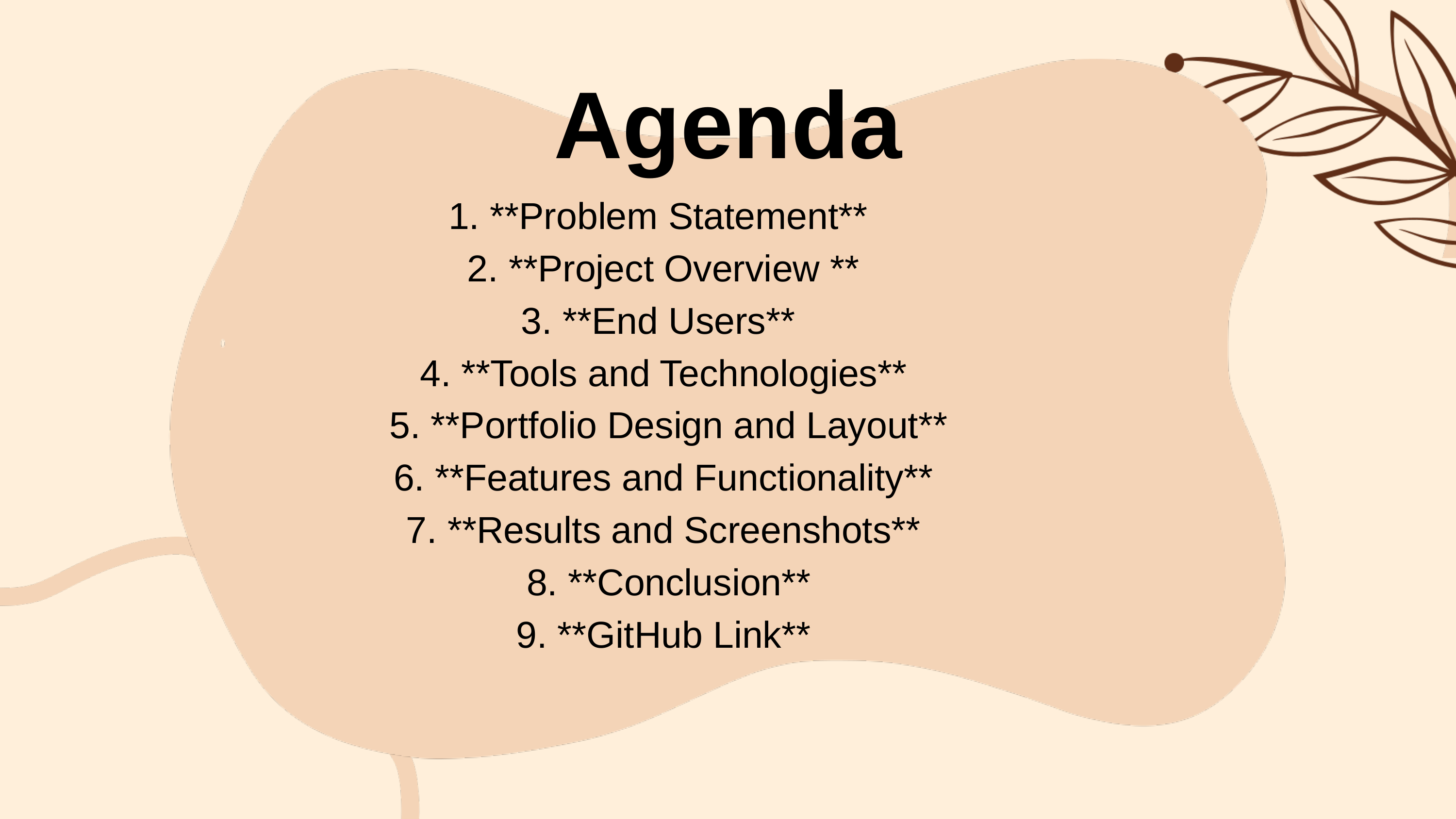

Agenda

1. **Problem Statement**
2. **Project Overview **
3. **End Users**
4. **Tools and Technologies**
 5. **Portfolio Design and Layout**
 6. **Features and Functionality**
7. **Results and Screenshots**
 8. **Conclusion**
 9. **GitHub Link**